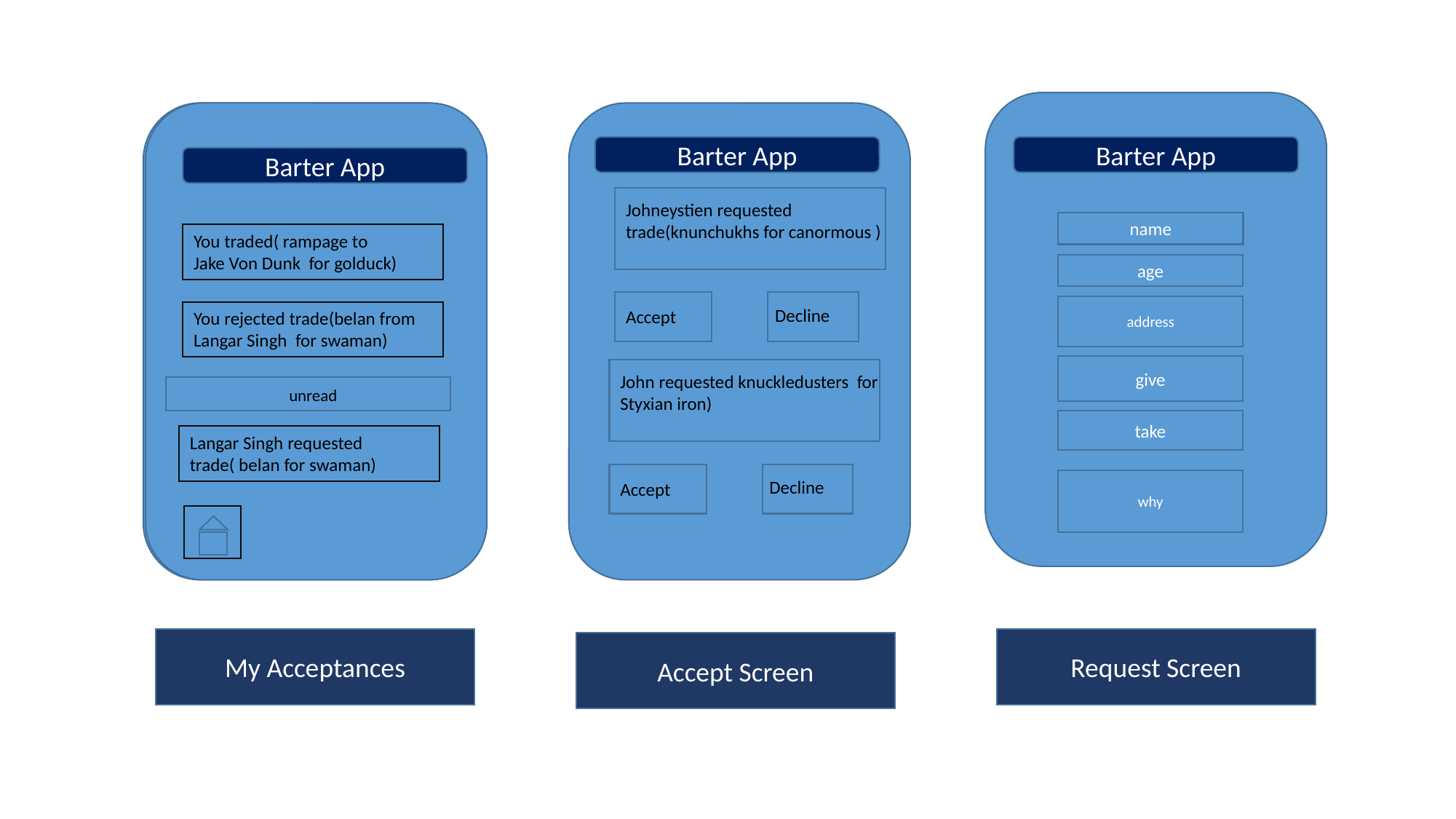

Barter App
name
age
address
give
take
why

Barter App
You traded( rampage to
Jake Von Dunk  for golduck)

You rejected trade(belan from
Langar Singh  for swaman)

Barter App

 unread
Langar Singh requested trade( belan for swaman)

Barter App

Johneystien requested trade(knunchukhs for canormous )

Decline
Accept

John requested knuckledusters  for
Styxian iron)

Decline
Accept
Request Screen
My Acceptances
Accept Screen